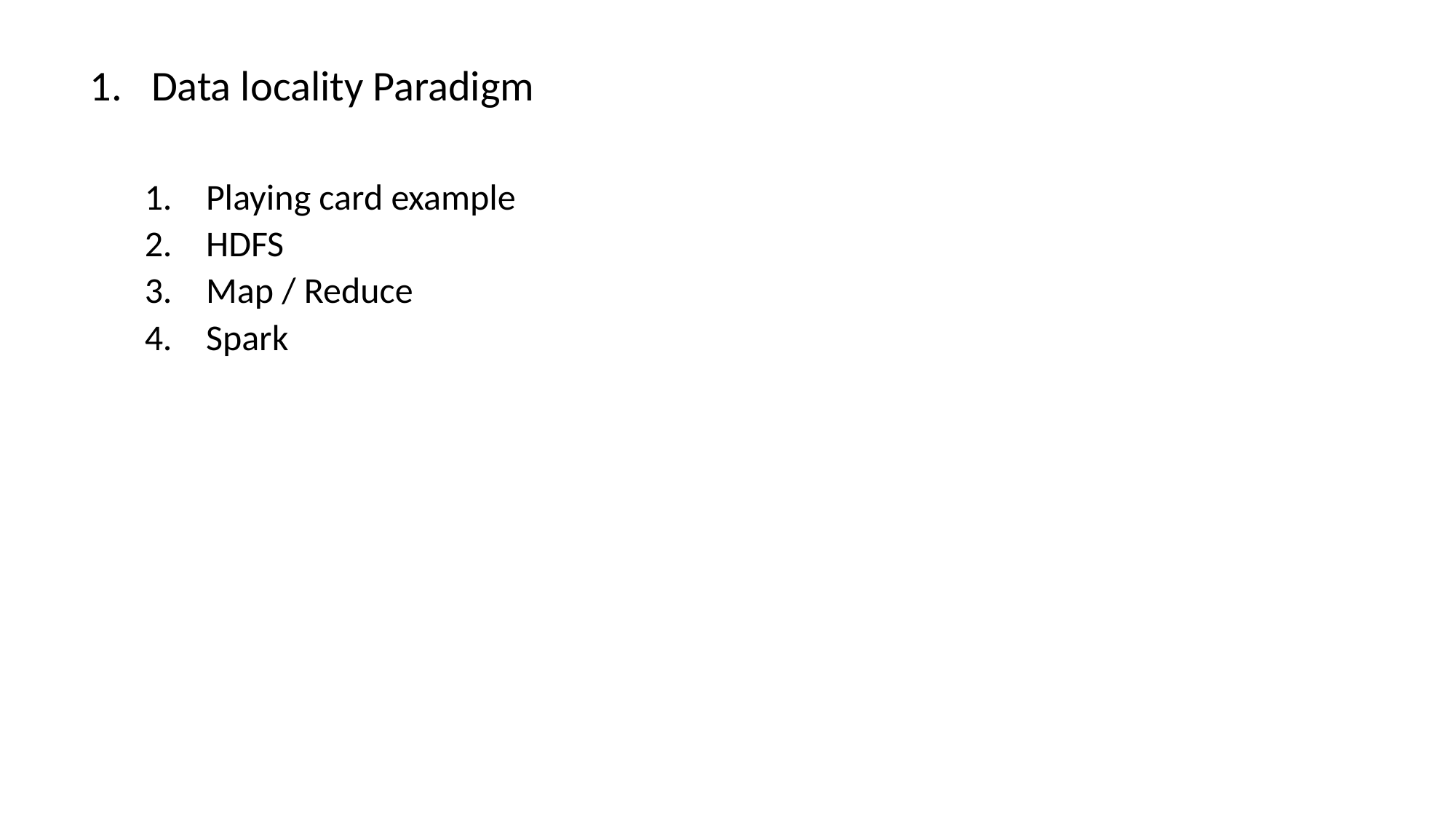

Data locality Paradigm

Playing card example
HDFS
Map / Reduce
Spark